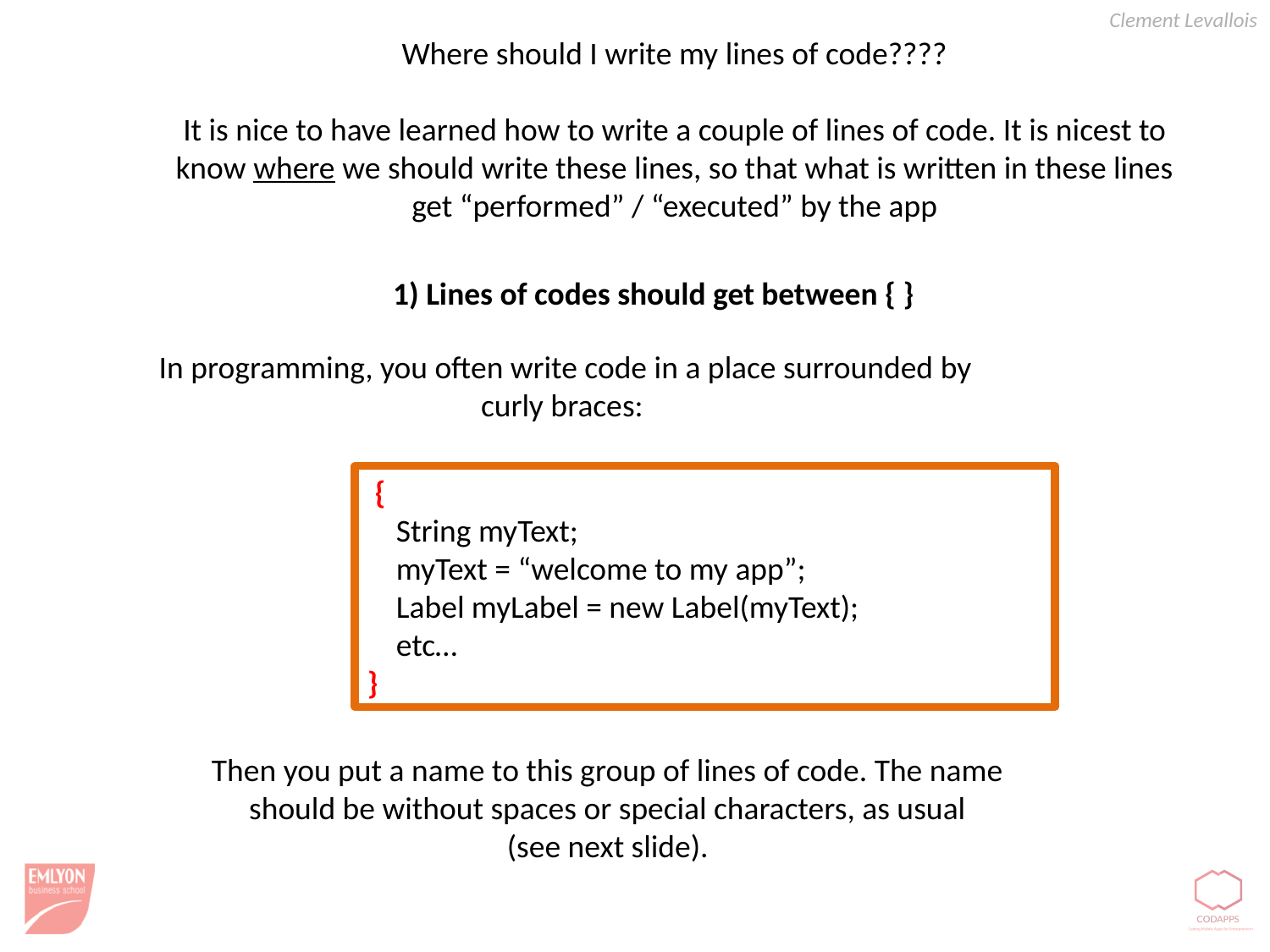

Where should I write my lines of code????

It is nice to have learned how to write a couple of lines of code. It is nicest to know where we should write these lines, so that what is written in these lines get “performed” / “executed” by the app
1) Lines of codes should get between { }
In programming, you often write code in a place surrounded by curly braces:
 {
    String myText;
    myText = “welcome to my app”;
    Label myLabel = new Label(myText);
    etc…
}

Then you put a name to this group of lines of code. The name should be without spaces or special characters, as usual
(see next slide).